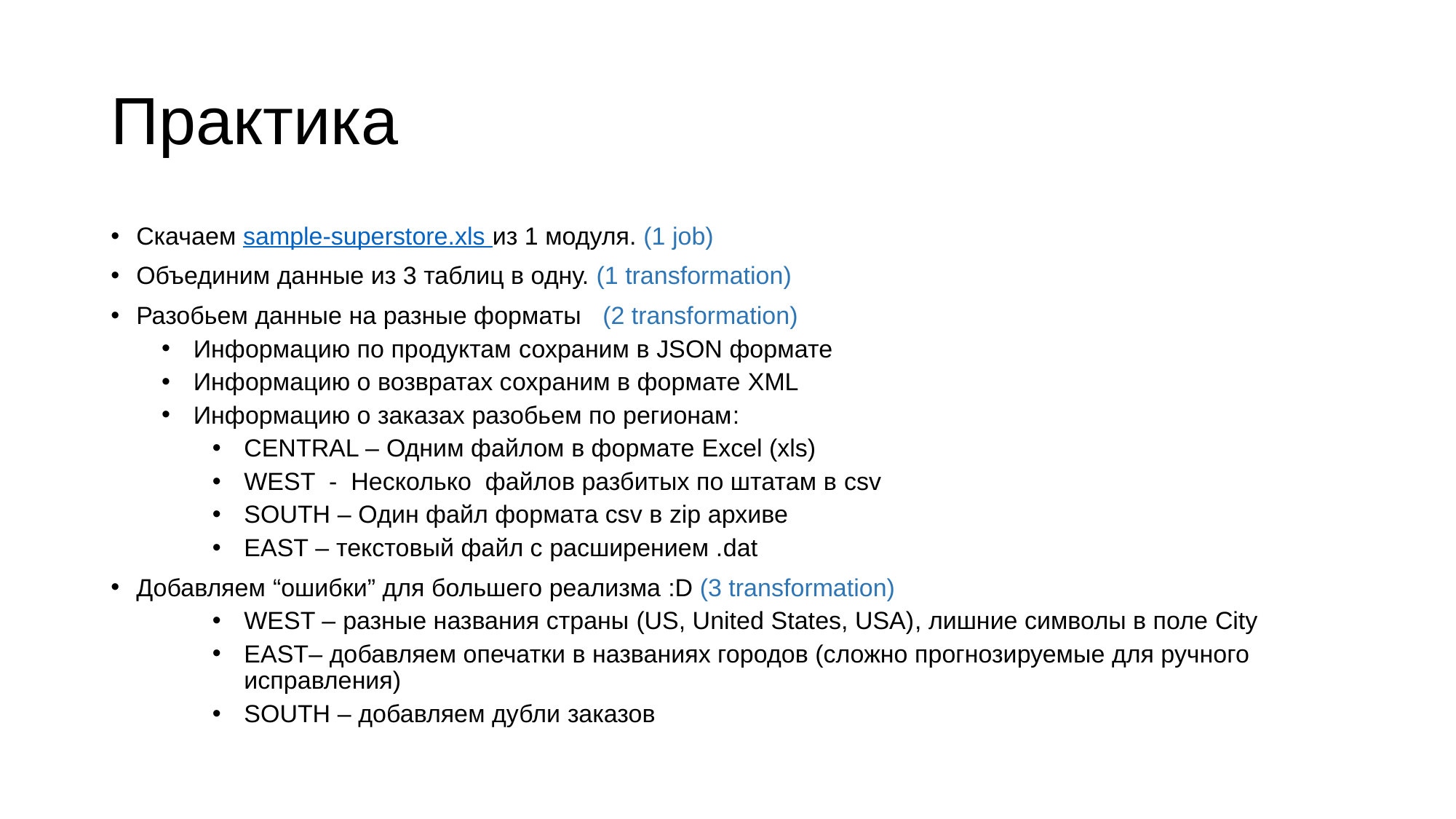

# Практика
Скачаем sample-superstore.xls из 1 модуля. (1 job)
Объединим данные из 3 таблиц в одну. (1 transformation)
Разобьем данные на разные форматы   (2 transformation)
Информацию по продуктам сохраним в JSON формате
Информацию о возвратах сохраним в формате XML
Информацию о заказах разобьем по регионам:
CENTRAL – Одним файлом в формате Excel (xls)
WEST  -  Несколько  файлов разбитых по штатам в csv
SOUTH – Один файл формата csv в zip архиве
EAST – текстовый файл с расширением .dat
Добавляем “ошибки” для большего реализма :D (3 transformation)
WEST – разные названия страны (US, United States, USA), лишние символы в поле City
EAST– добавляем опечатки в названиях городов (сложно прогнозируемые для ручного исправления)
SOUTH – добавляем дубли заказов